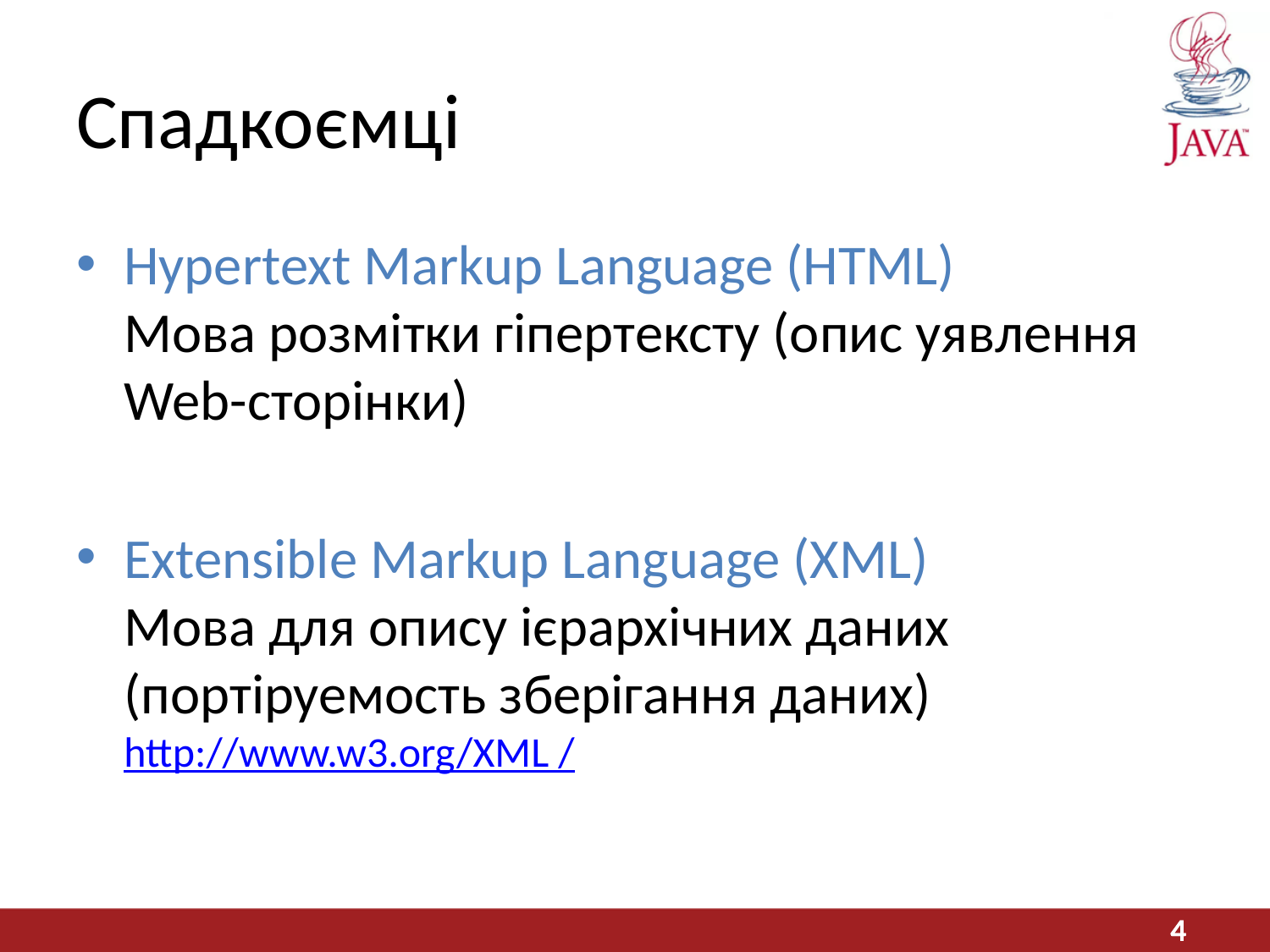

# Спадкоємці
Hypertext Markup Language (HTML)
Мова розмітки гіпертексту (опис уявлення Web-сторінки)

Extensible Markup Language (XML)
Мова для опису ієрархічних даних (портіруемость зберігання даних)
http://www.w3.org/XML /